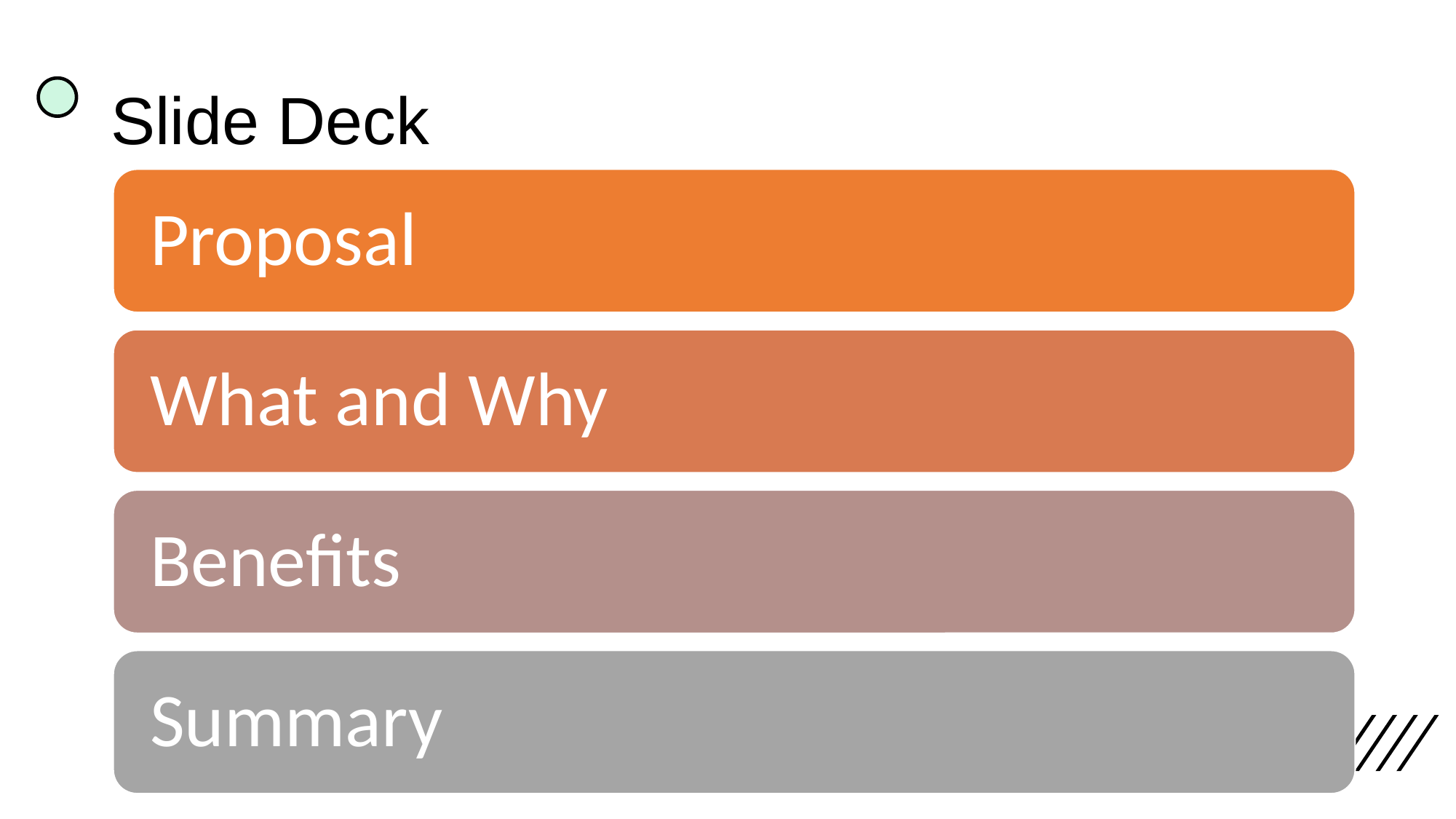

# Slide Deck
Proposal
What and Why
Benefits
Summary